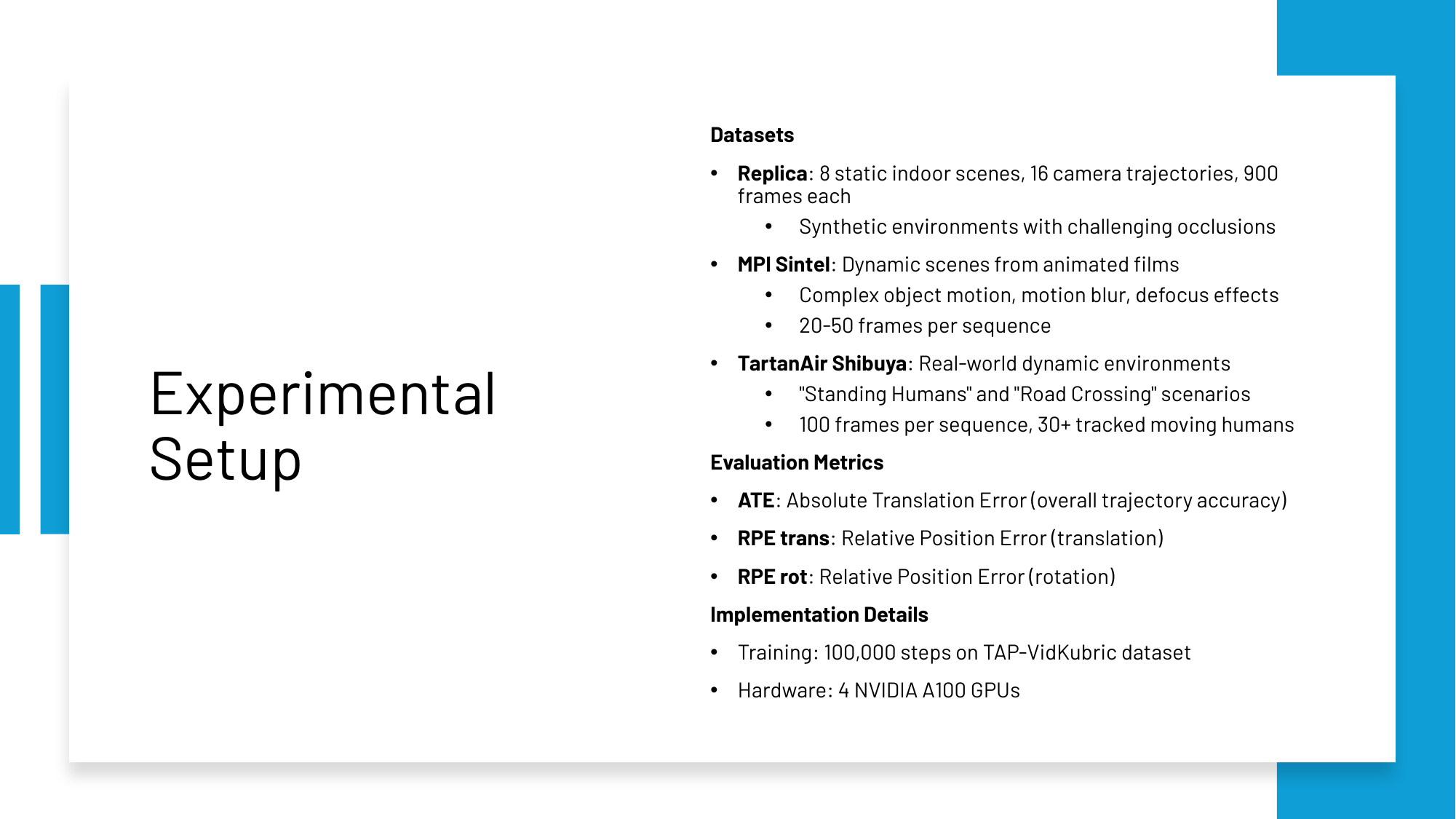

Datasets
Replica: 8 static indoor scenes, 16 camera trajectories, 900 frames each
Synthetic environments with challenging occlusions
MPI Sintel: Dynamic scenes from animated films
Complex object motion, motion blur, defocus effects
20-50 frames per sequence
TartanAir Shibuya: Real-world dynamic environments
"Standing Humans" and "Road Crossing" scenarios
100 frames per sequence, 30+ tracked moving humans
Evaluation Metrics
ATE: Absolute Translation Error (overall trajectory accuracy)
RPE trans: Relative Position Error (translation)
RPE rot: Relative Position Error (rotation)
Implementation Details
Training: 100,000 steps on TAP-VidKubric dataset
Hardware: 4 NVIDIA A100 GPUs
# Experimental Setup